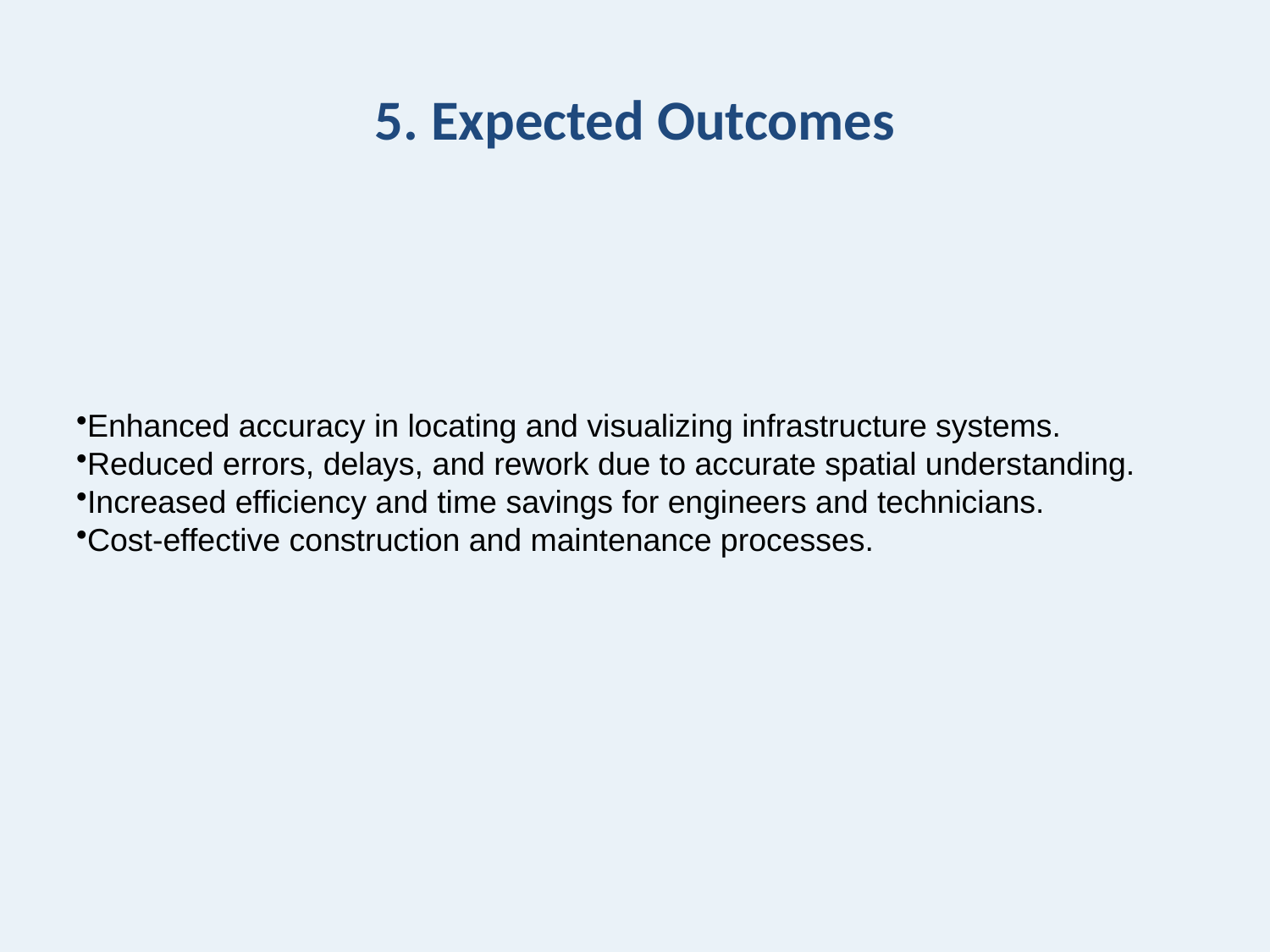

# 5. Expected Outcomes

Enhanced accuracy in locating and visualizing infrastructure systems.
Reduced errors, delays, and rework due to accurate spatial understanding.
Increased efficiency and time savings for engineers and technicians.
Cost-effective construction and maintenance processes.